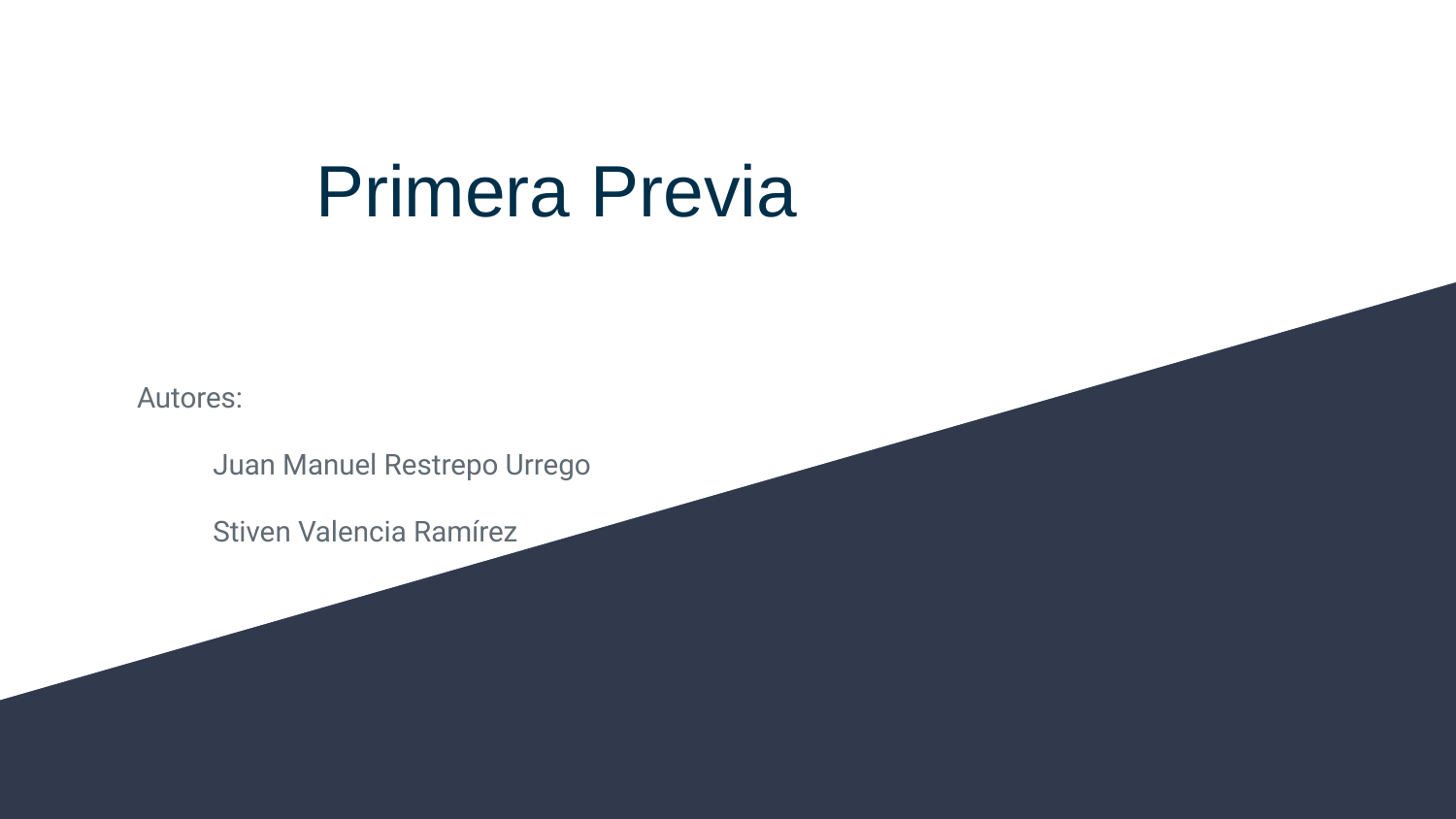

# Primera Previa
Autores:

Juan Manuel Restrepo Urrego

Stiven Valencia Ramírez